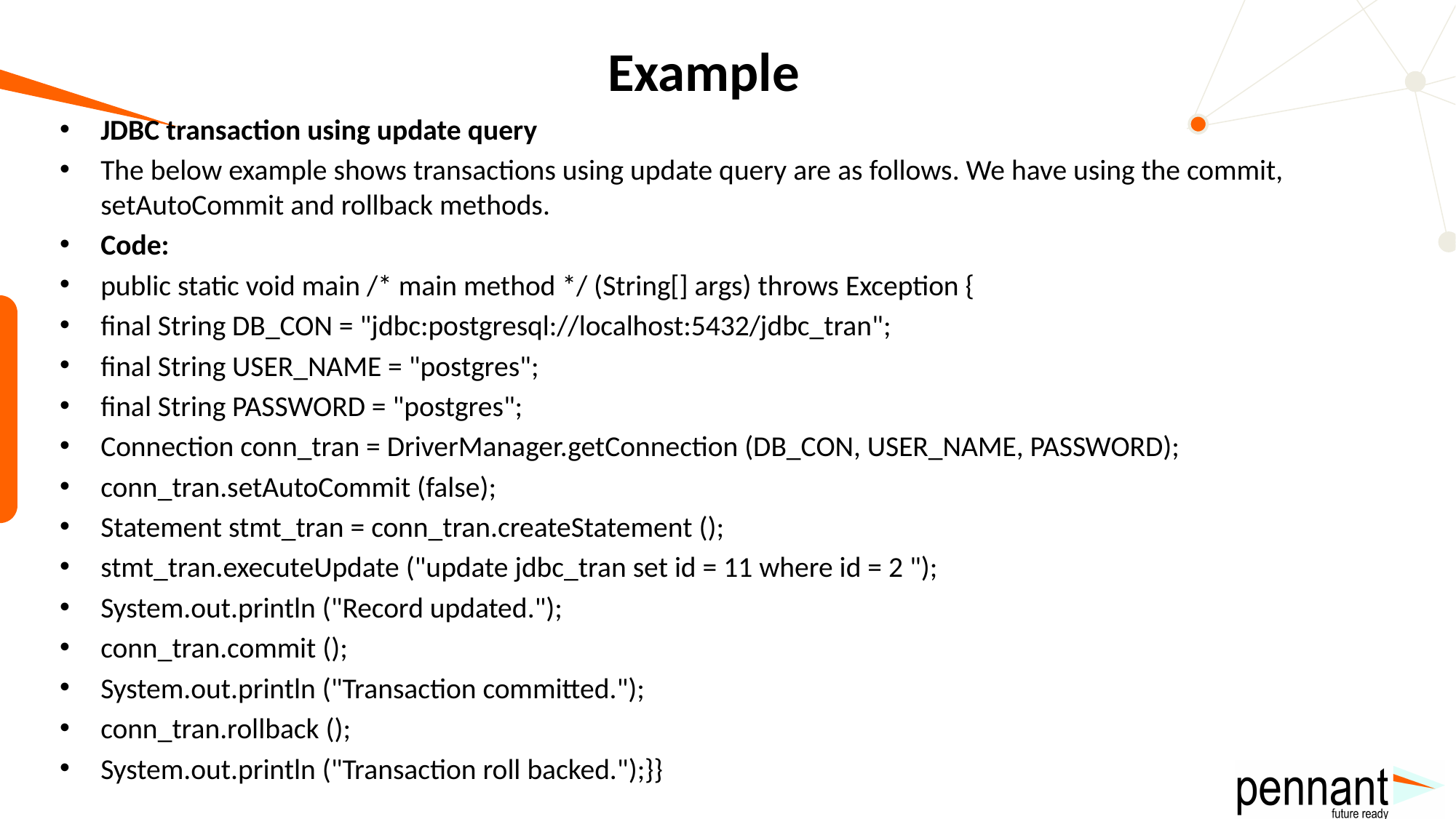

# Example
JDBC transaction using update query
The below example shows transactions using update query are as follows. We have using the commit, setAutoCommit and rollback methods.
Code:
public static void main /* main method */ (String[] args) throws Exception {
final String DB_CON = "jdbc:postgresql://localhost:5432/jdbc_tran";
final String USER_NAME = "postgres";
final String PASSWORD = "postgres";
Connection conn_tran = DriverManager.getConnection (DB_CON, USER_NAME, PASSWORD);
conn_tran.setAutoCommit (false);
Statement stmt_tran = conn_tran.createStatement ();
stmt_tran.executeUpdate ("update jdbc_tran set id = 11 where id = 2 ");
System.out.println ("Record updated.");
conn_tran.commit ();
System.out.println ("Transaction committed.");
conn_tran.rollback ();
System.out.println ("Transaction roll backed.");}}